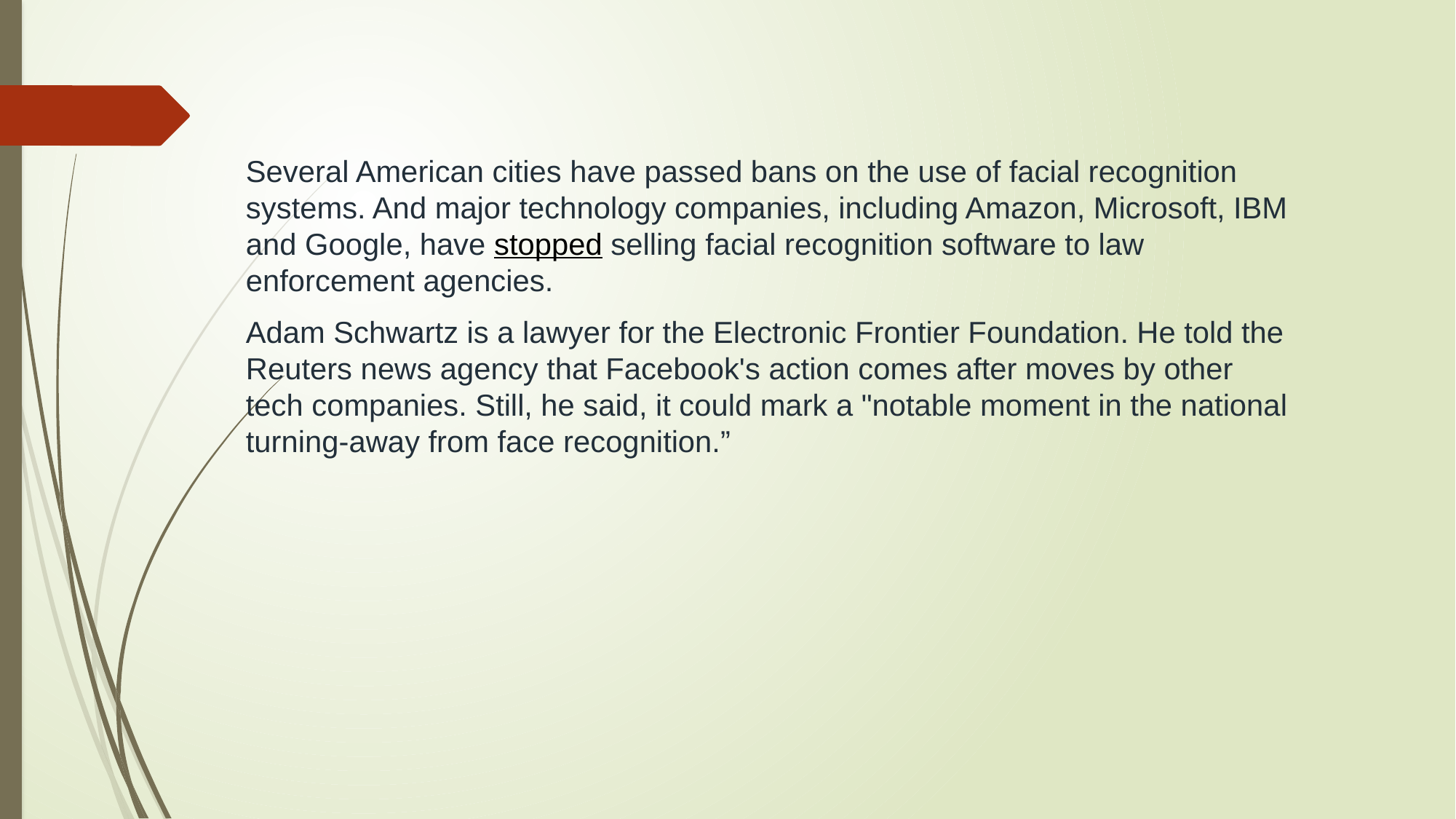

Several American cities have passed bans on the use of facial recognition systems. And major technology companies, including Amazon, Microsoft, IBM and Google, have stopped selling facial recognition software to law enforcement agencies.
Adam Schwartz is a lawyer for the Electronic Frontier Foundation. He told the Reuters news agency that Facebook's action comes after moves by other tech companies. Still, he said, it could mark a "notable moment in the national turning-away from face recognition.”